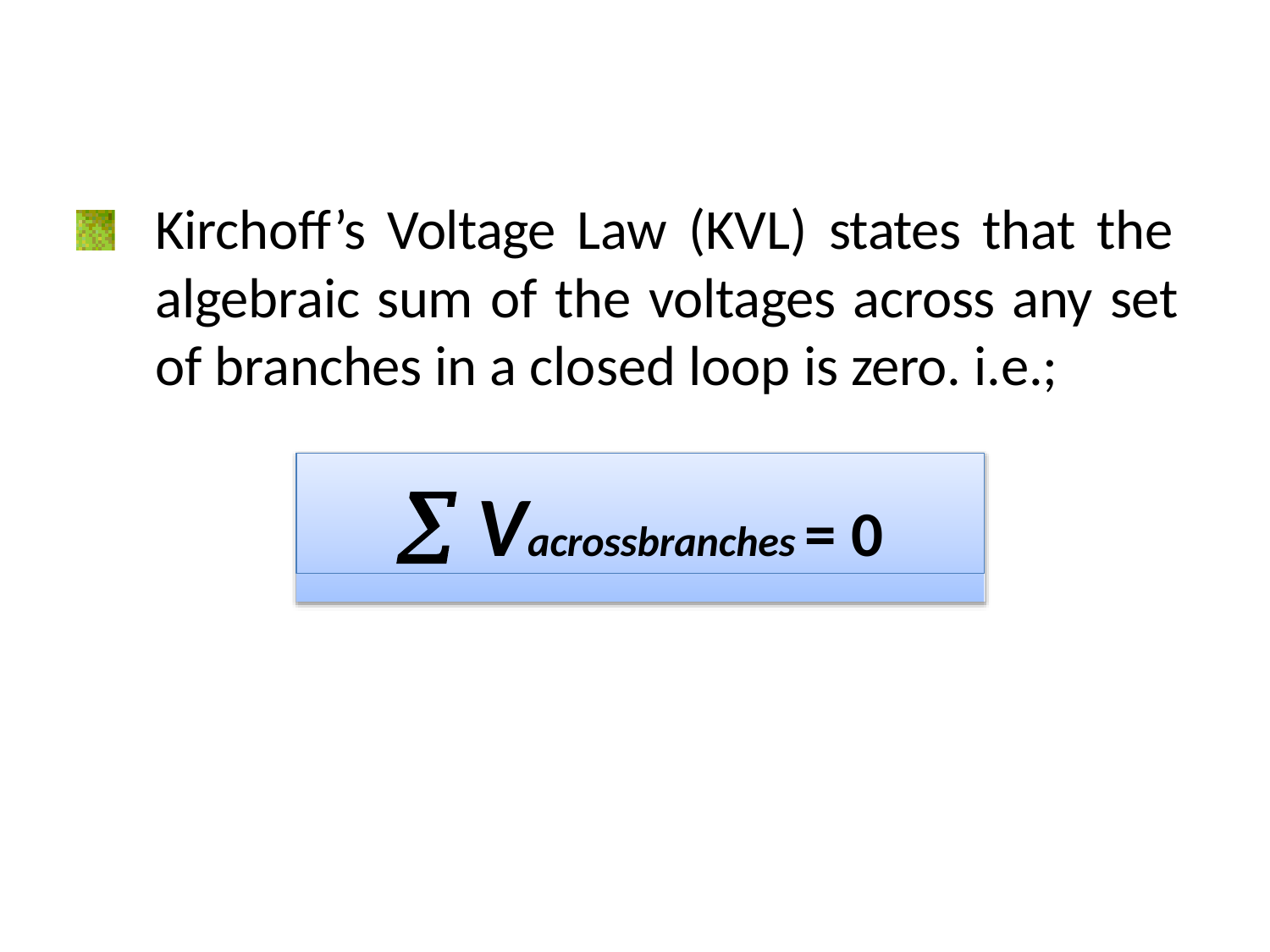

Kirchoff’s Voltage Law (KVL) states that the  algebraic sum of the voltages across any set  of branches in a closed loop is zero. i.e.;

∑ Vacrossbranches = 0